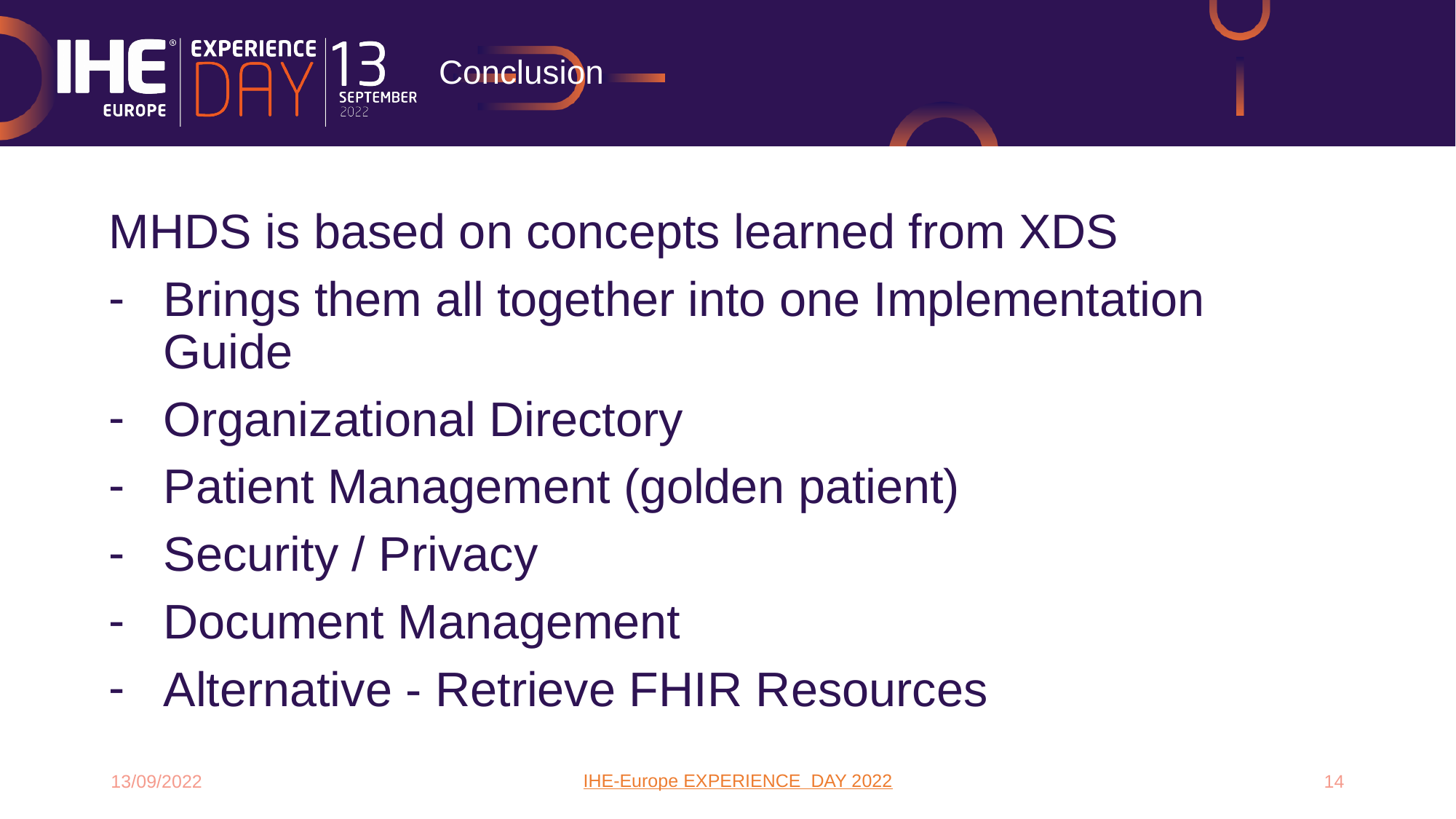

# Conclusion
MHDS is based on concepts learned from XDS
Brings them all together into one Implementation Guide
Organizational Directory
Patient Management (golden patient)
Security / Privacy
Document Management
Alternative - Retrieve FHIR Resources
13/09/2022
14